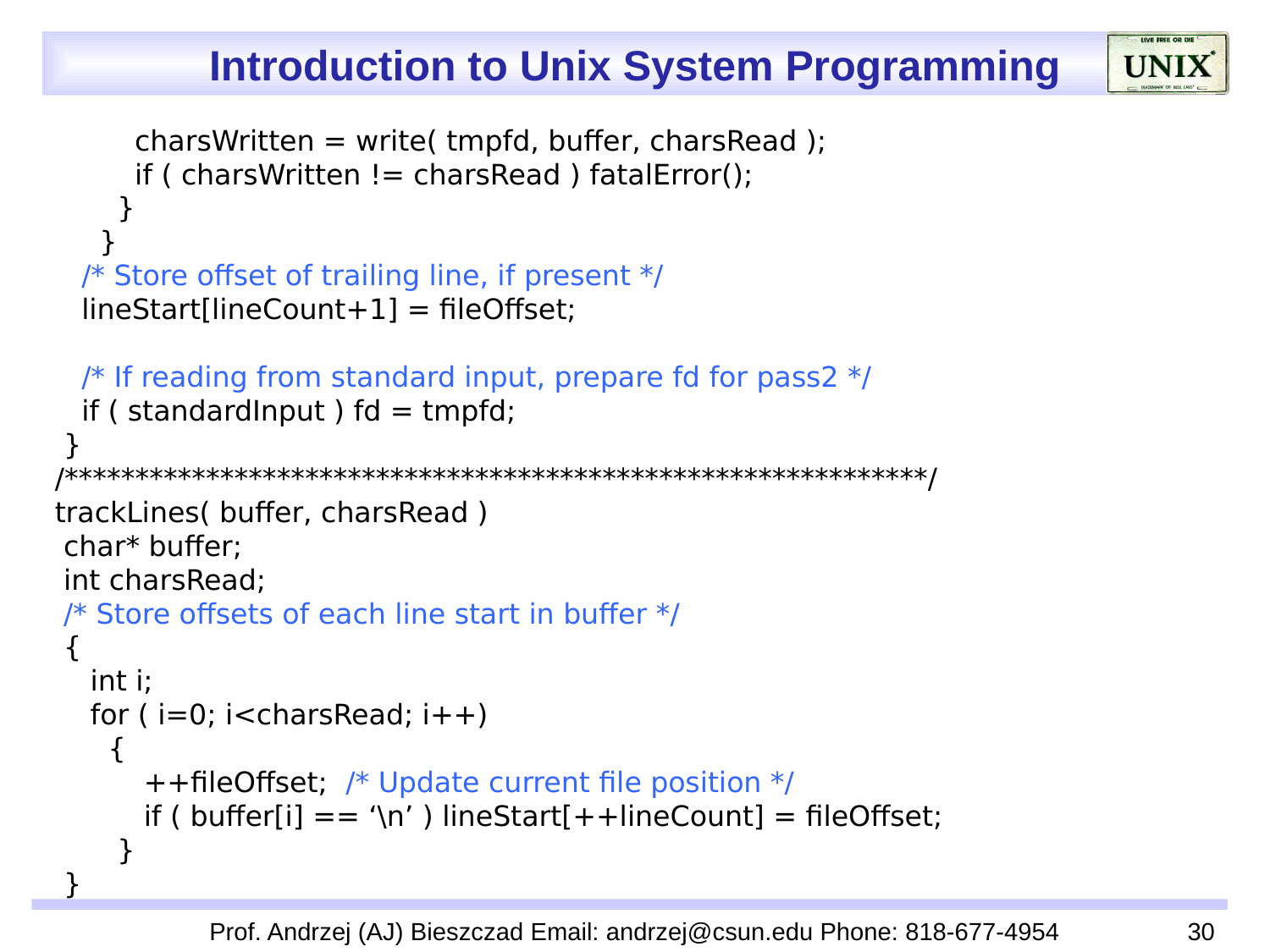

charsWritten = write( tmpfd, buffer, charsRead );
         if ( charsWritten != charsRead ) fatalError();
       }
     }
   /* Store offset of trailing line, if present */
   lineStart[lineCount+1] = fileOffset;

   /* If reading from standard input, prepare fd for pass2 */
   if ( standardInput ) fd = tmpfd;
 }
/*************************************************************/
trackLines( buffer, charsRead )
 char* buffer;
 int charsRead;
 /* Store offsets of each line start in buffer */
 {
    int i;
    for ( i=0; i<charsRead; i++)
      {
          ++fileOffset;  /* Update current file position */
          if ( buffer[i] == ‘\n’ ) lineStart[++lineCount] = fileOffset;
       }
 }
Prof. Andrzej (AJ) Bieszczad Email: andrzej@csun.edu Phone: 818-677-4954
30